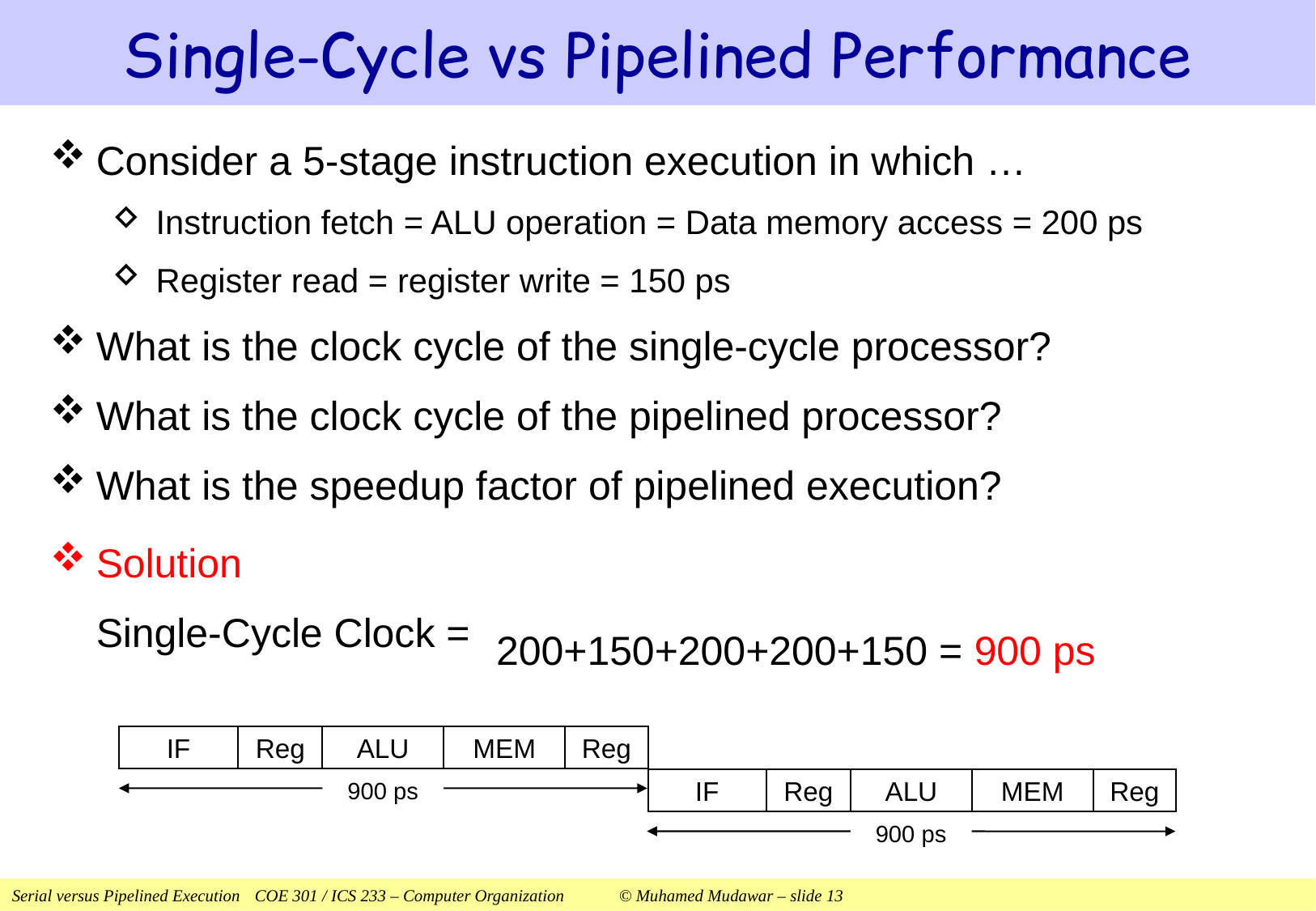

# Single-Cycle vs Pipelined Performance
Consider a 5-stage instruction execution in which …
Instruction fetch = ALU operation = Data memory access = 200 ps
Register read = register write = 150 ps
What is the clock cycle of the single-cycle processor?
What is the clock cycle of the pipelined processor?
What is the speedup factor of pipelined execution?
Solution
	Single-Cycle Clock =
200+150+200+200+150 = 900 ps
IF
Reg
ALU
MEM
Reg
900 ps

IF
Reg
ALU
MEM
Reg
900 ps